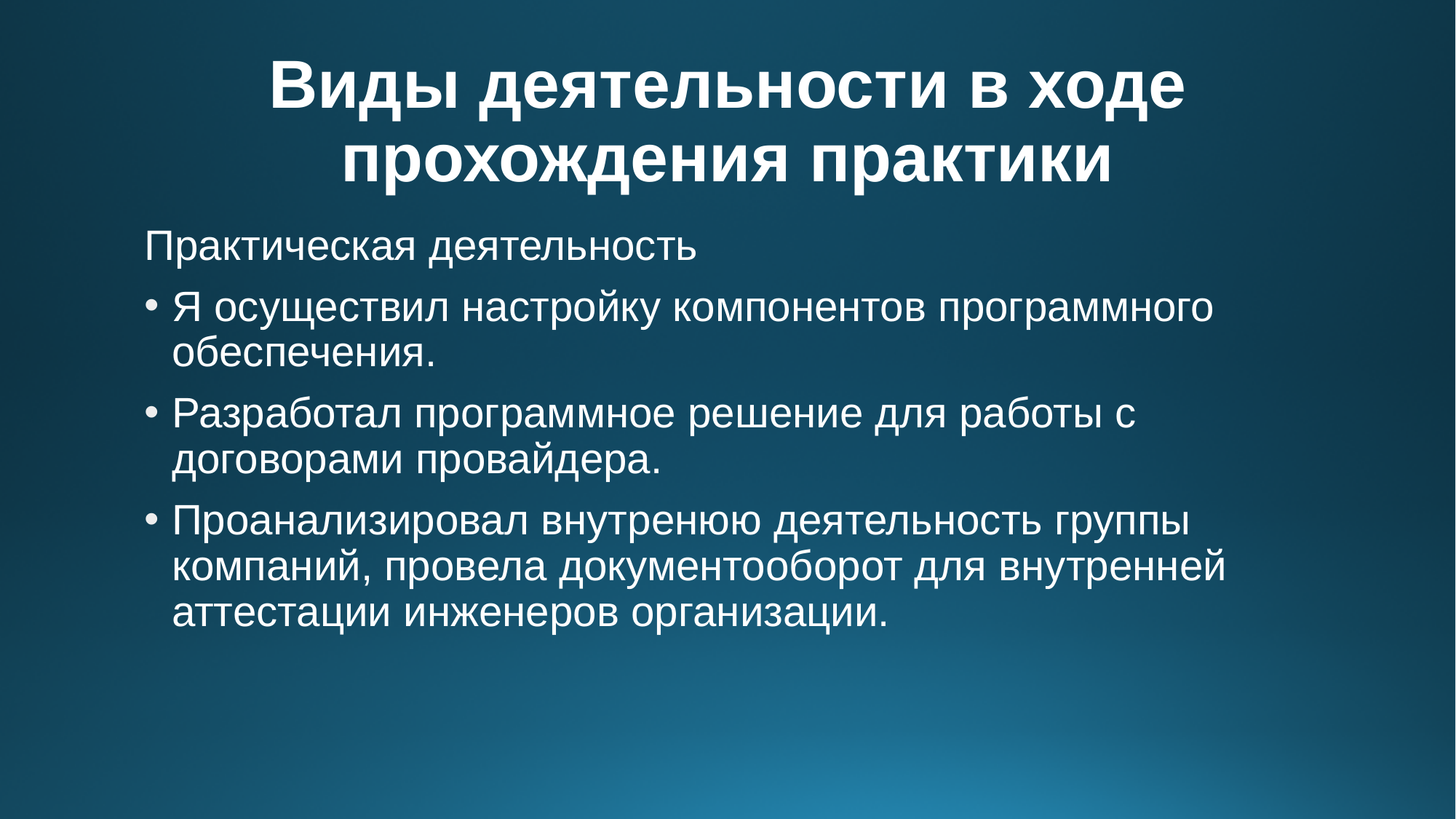

# Виды деятельности в ходе прохождения практики
Практическая деятельность
Я осуществил настройку компонентов программного обеспечения.
Разработал программное решение для работы с договорами провайдера.
Проанализировал внутренюю деятельность группы компаний, провела документооборот для внутренней аттестации инженеров организации.